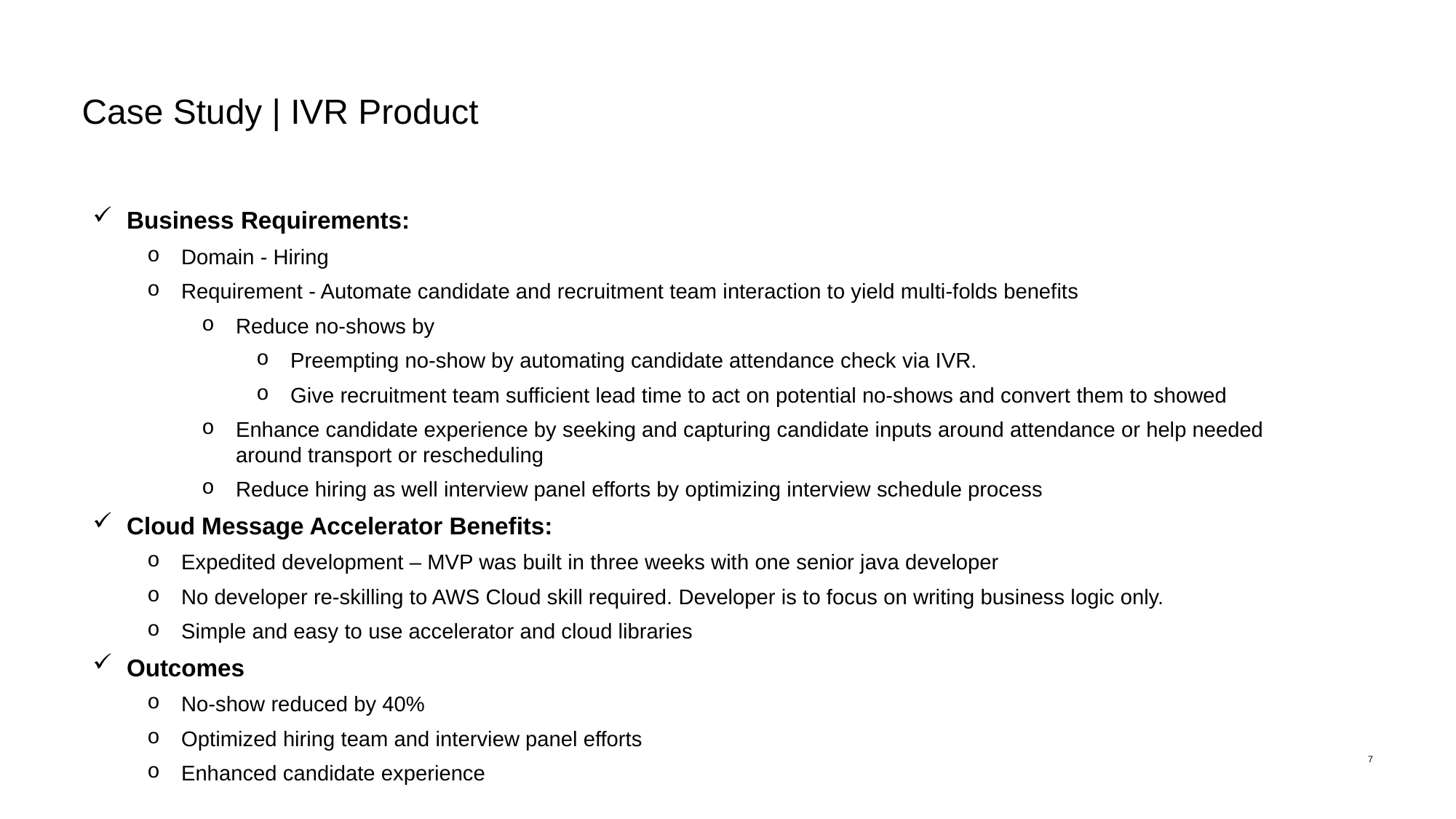

# Case Study | IVR Product
Business Requirements:
Domain - Hiring
Requirement - Automate candidate and recruitment team interaction to yield multi-folds benefits
Reduce no-shows by
Preempting no-show by automating candidate attendance check via IVR.
Give recruitment team sufficient lead time to act on potential no-shows and convert them to showed
Enhance candidate experience by seeking and capturing candidate inputs around attendance or help needed around transport or rescheduling
Reduce hiring as well interview panel efforts by optimizing interview schedule process
Cloud Message Accelerator Benefits:
Expedited development – MVP was built in three weeks with one senior java developer
No developer re-skilling to AWS Cloud skill required. Developer is to focus on writing business logic only.
Simple and easy to use accelerator and cloud libraries
Outcomes
No-show reduced by 40%
Optimized hiring team and interview panel efforts
Enhanced candidate experience

7